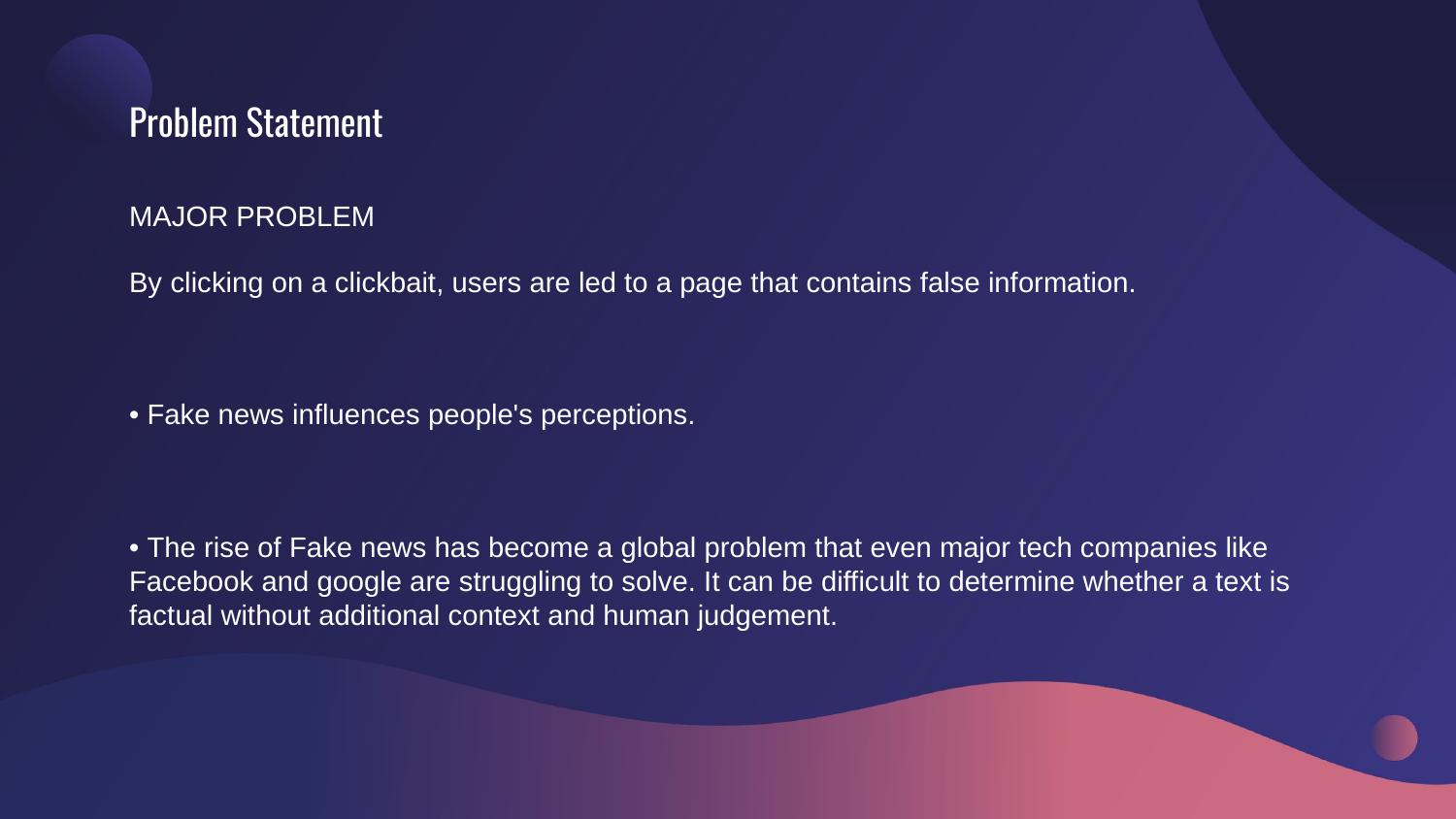

# Problem Statement
MAJOR PROBLEM
By clicking on a clickbait, users are led to a page that contains false information.

• Fake news influences people's perceptions.

• The rise of Fake news has become a global problem that even major tech companies like Facebook and google are struggling to solve. It can be difficult to determine whether a text is factual without additional context and human judgement.